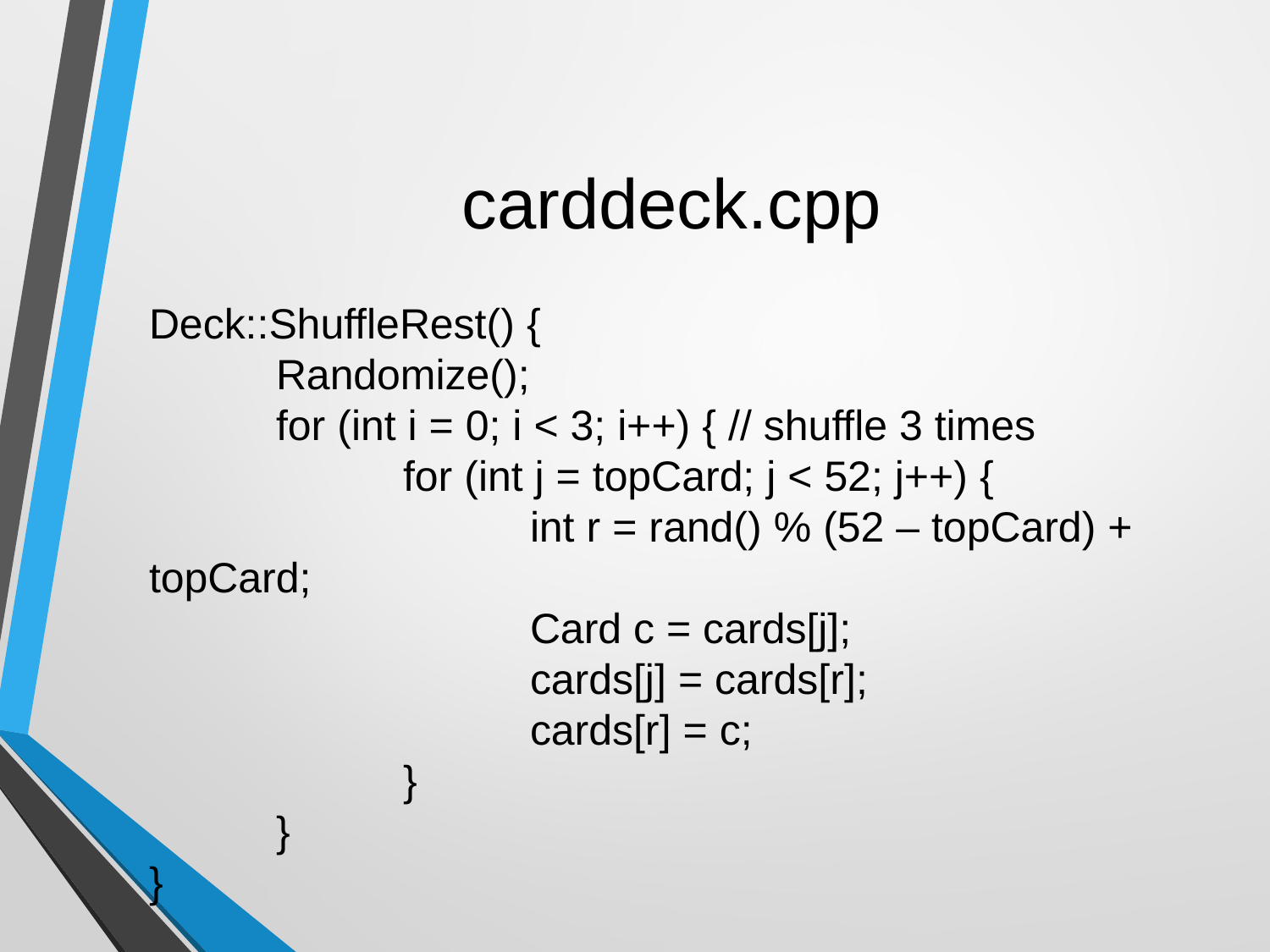

# carddeck.cpp
Deck::ShuffleRest() {
	Randomize();
	for (int i = 0; i < 3; i++) { // shuffle 3 times
		for (int j = topCard; j < 52; j++) {
			int r = rand() % (52 – topCard) + topCard;
			Card c = cards[j];
			cards[j] = cards[r];
			cards[r] = c;
		}
	}
}